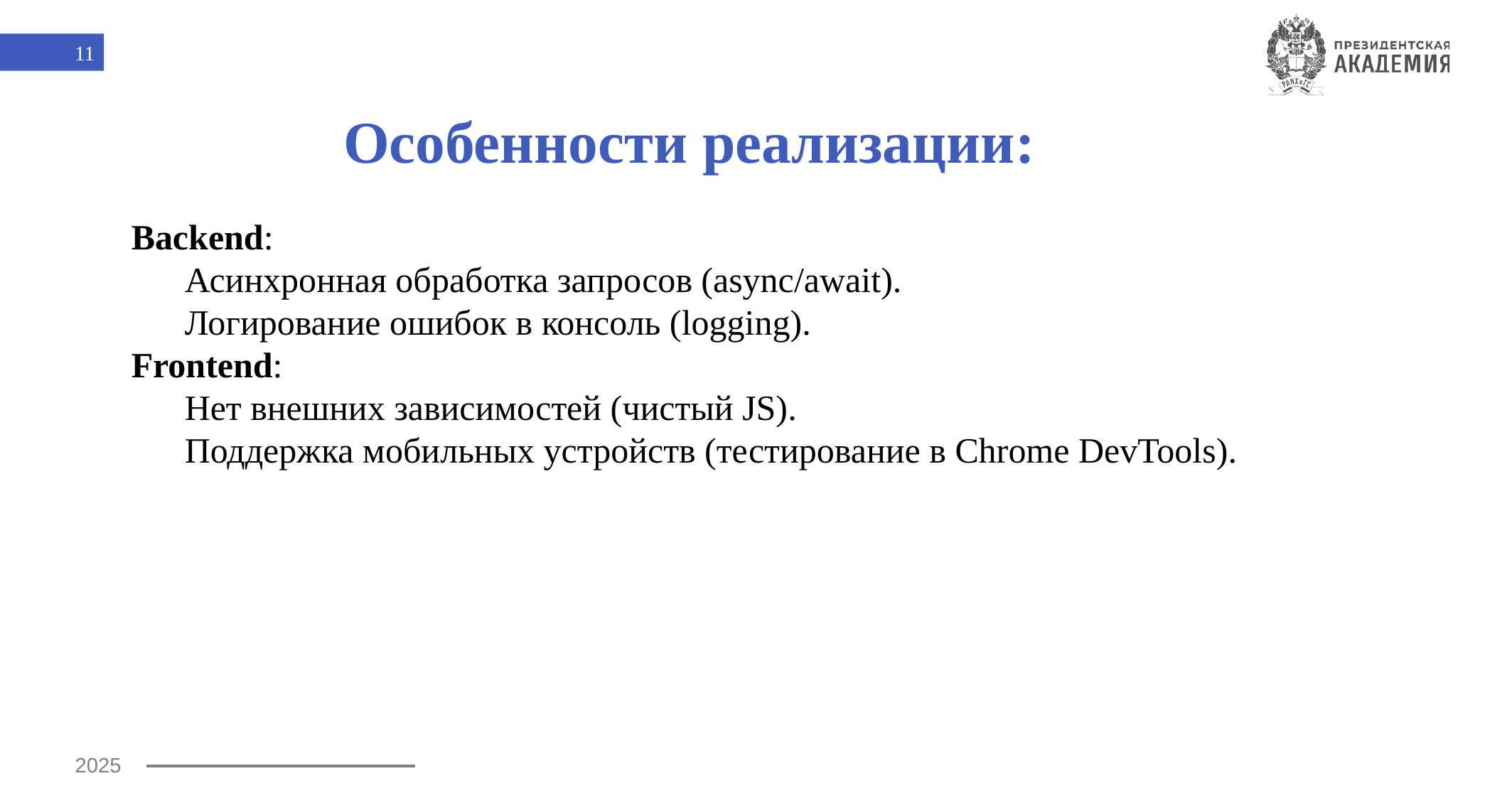

11
# Особенности реализации:
Backend:
Асинхронная обработка запросов (async/await).
Логирование ошибок в консоль (logging).
Frontend:
Нет внешних зависимостей (чистый JS).
Поддержка мобильных устройств (тестирование в Chrome DevTools).